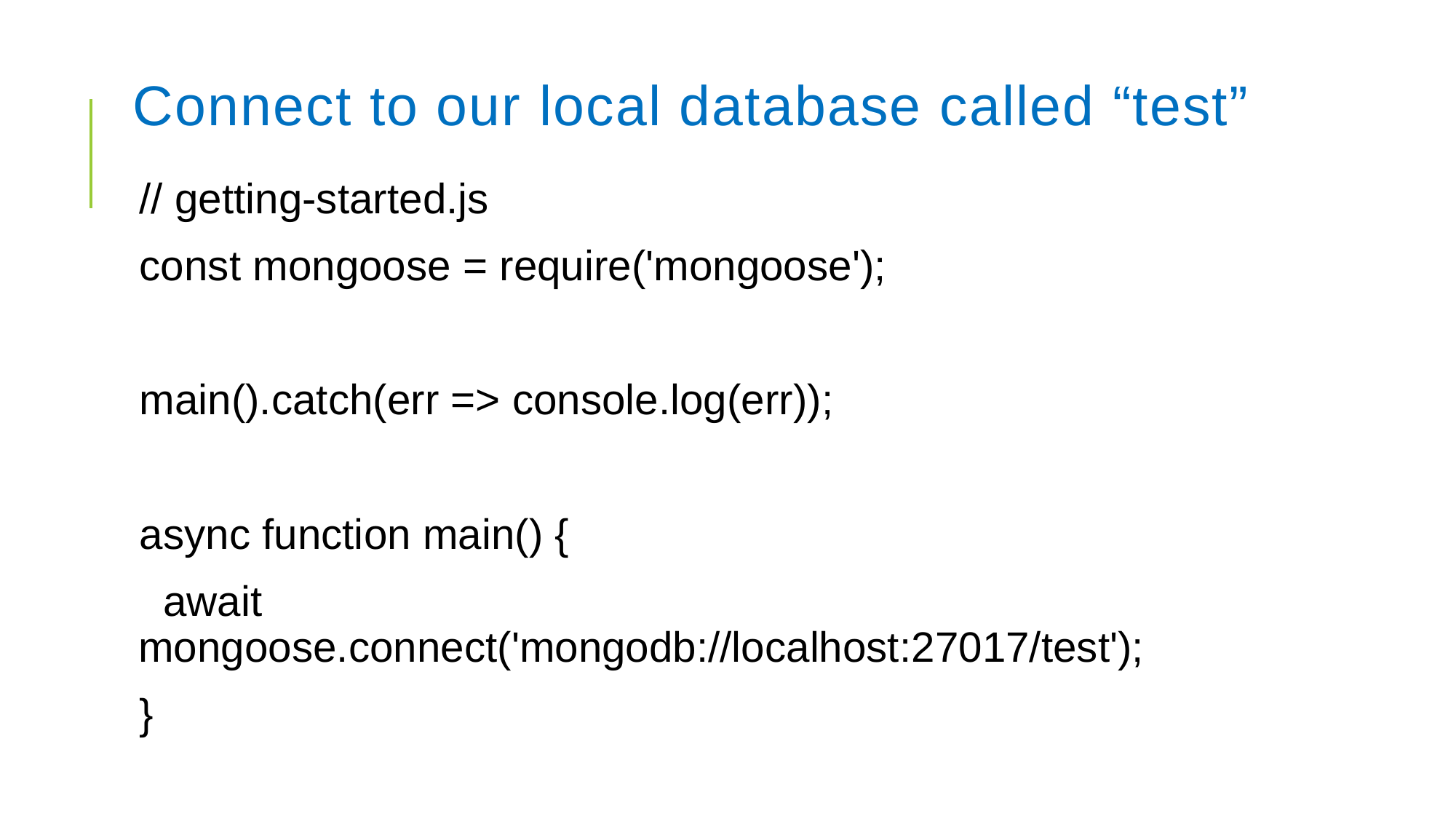

# Connect to our local database called “test”
// getting-started.js
const mongoose = require('mongoose');

main().catch(err => console.log(err));

async function main() {
  await mongoose.connect('mongodb://localhost:27017/test');
}